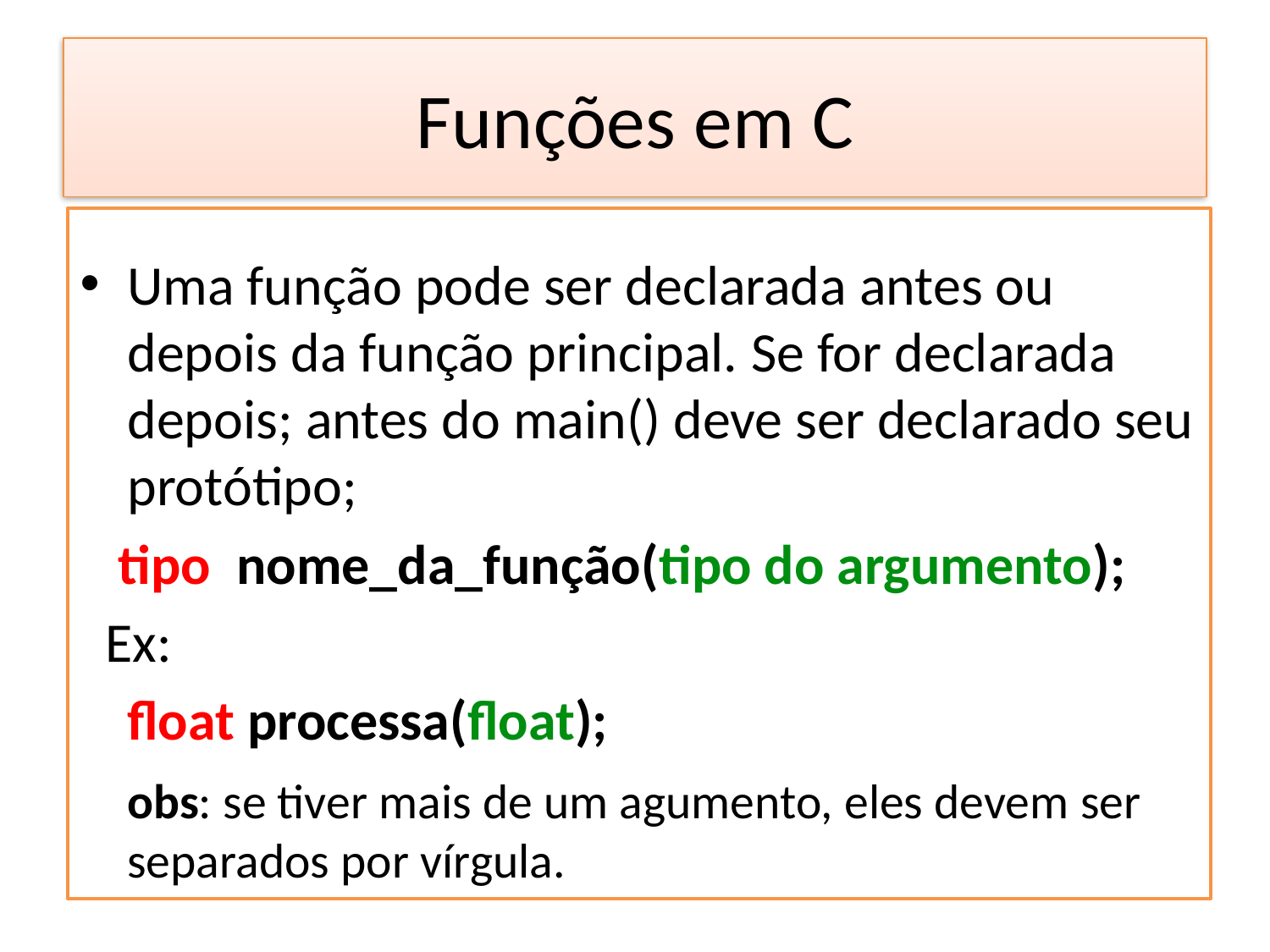

# Funções em C

Uma função pode ser declarada antes ou depois da função principal. Se for declarada depois; antes do main() deve ser declarado seu protótipo;
   tipo  nome_da_função(tipo do argumento);
  Ex:
	float processa(float);
	obs: se tiver mais de um agumento, eles devem ser separados por vírgula.